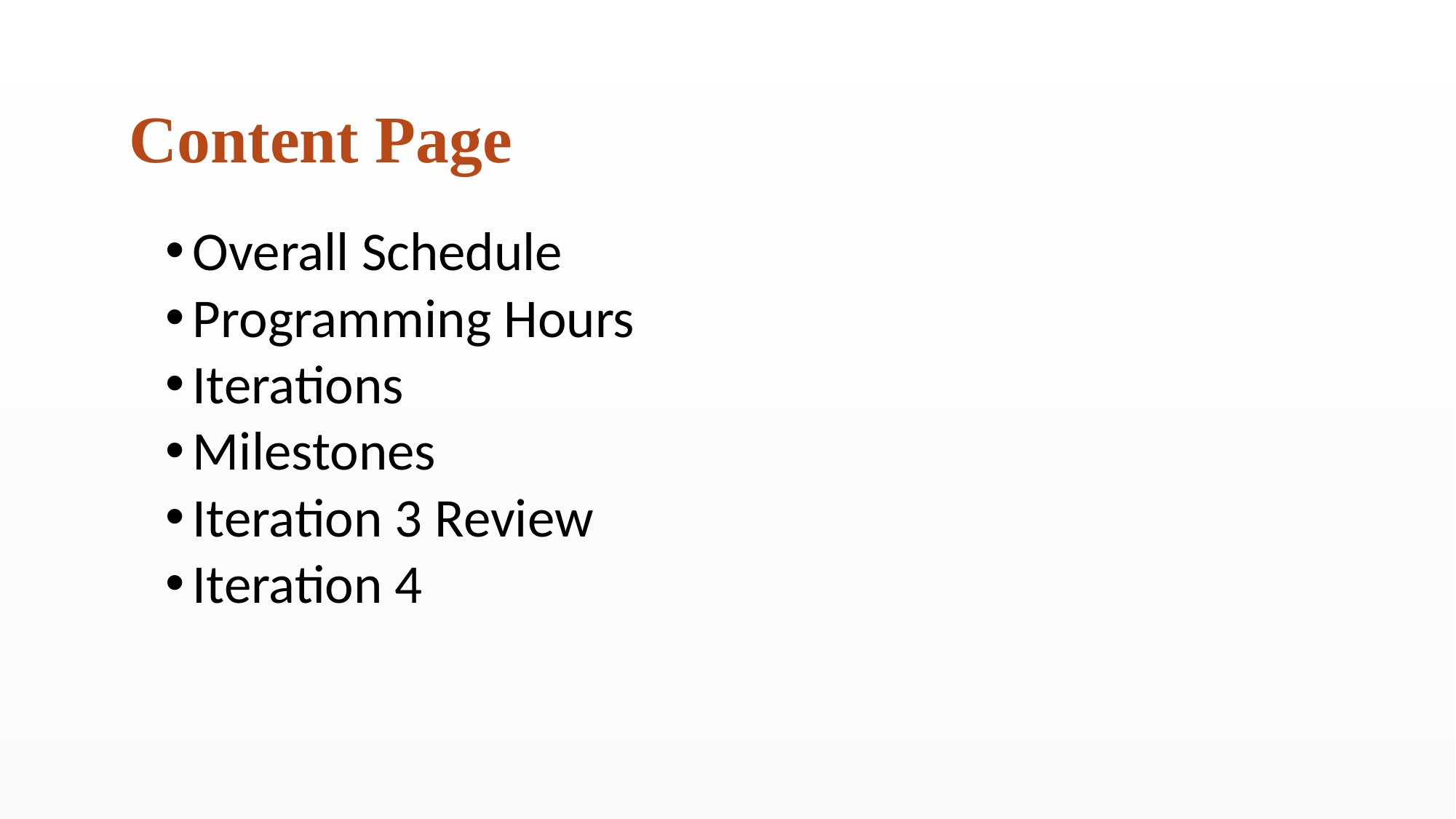

Content Page
Overall Schedule
Programming Hours
Iterations
Milestones
Iteration 3 Review
Iteration 4